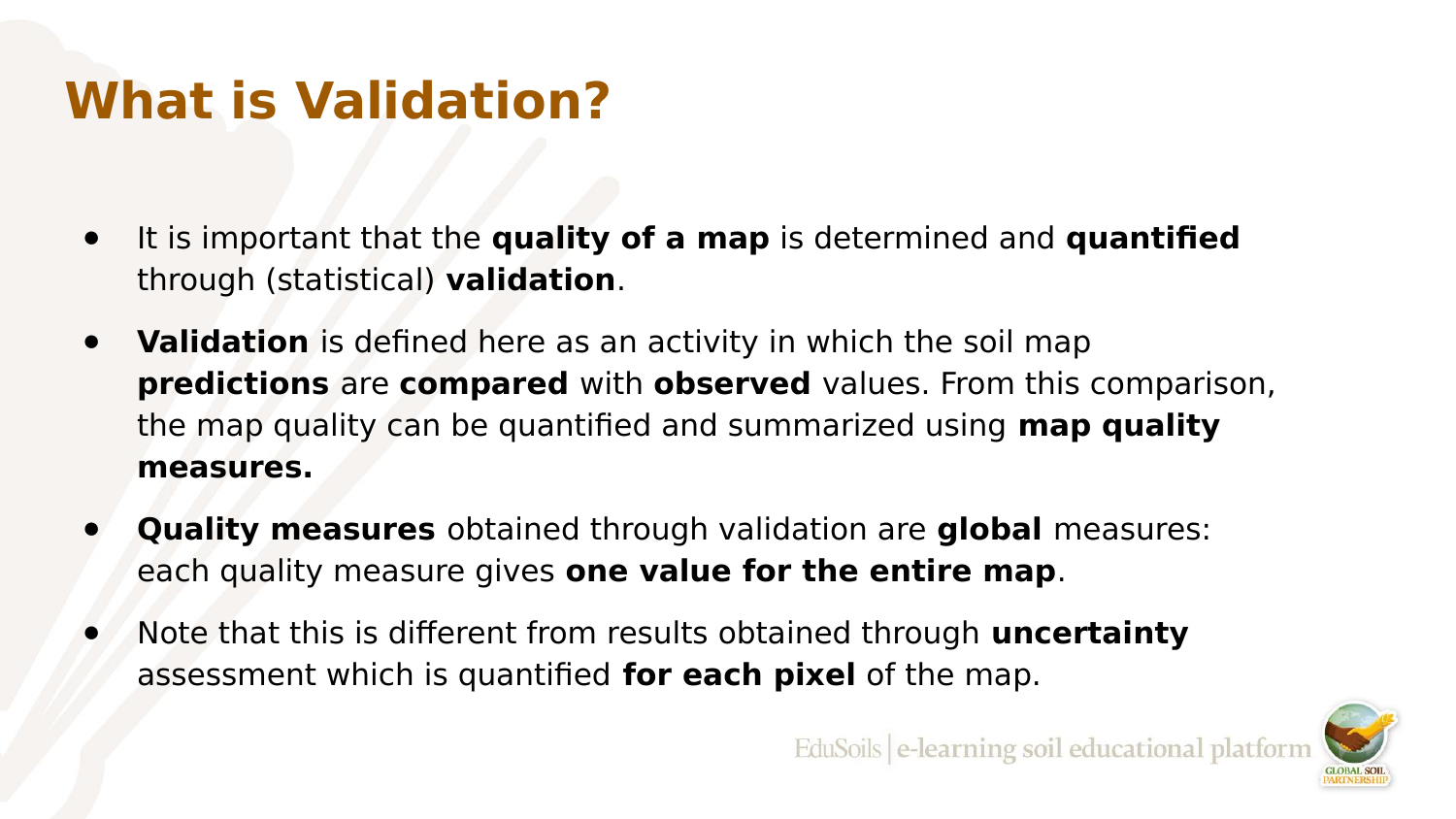

# What is Validation?
It is important that the quality of a map is determined and quantified through (statistical) validation.
Validation is defined here as an activity in which the soil map predictions are compared with observed values. From this comparison, the map quality can be quantified and summarized using map quality measures.
Quality measures obtained through validation are global measures: each quality measure gives one value for the entire map.
Note that this is different from results obtained through uncertainty assessment which is quantified for each pixel of the map.
20